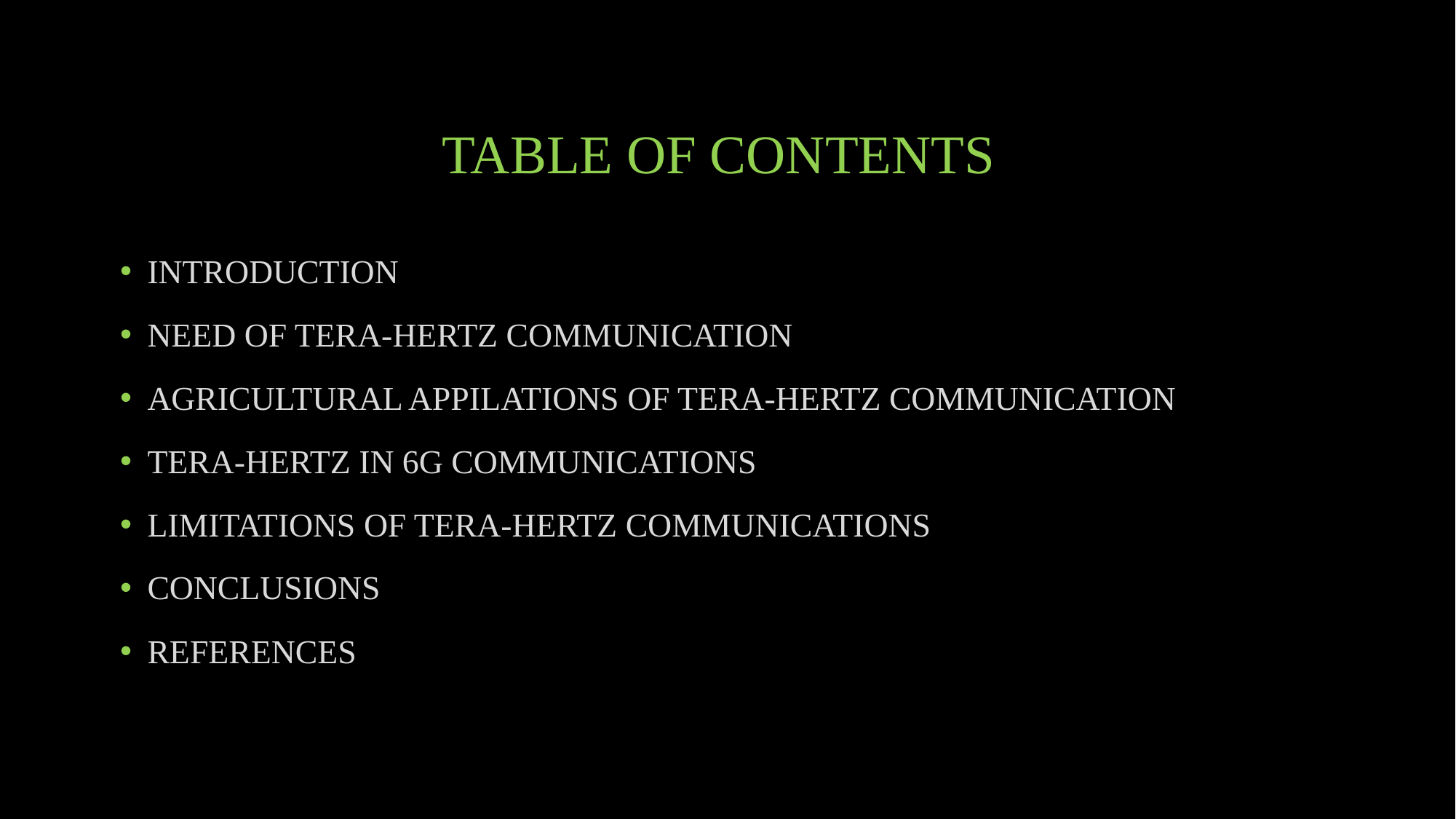

# TABLE OF CONTENTS

INTRODUCTION
NEED OF TERA-HERTZ COMMUNICATION
AGRICULTURAL APPILATIONS OF TERA-HERTZ COMMUNICATION
TERA-HERTZ IN 6G COMMUNICATIONS
LIMITATIONS OF TERA-HERTZ COMMUNICATIONS
CONCLUSIONS
REFERENCES